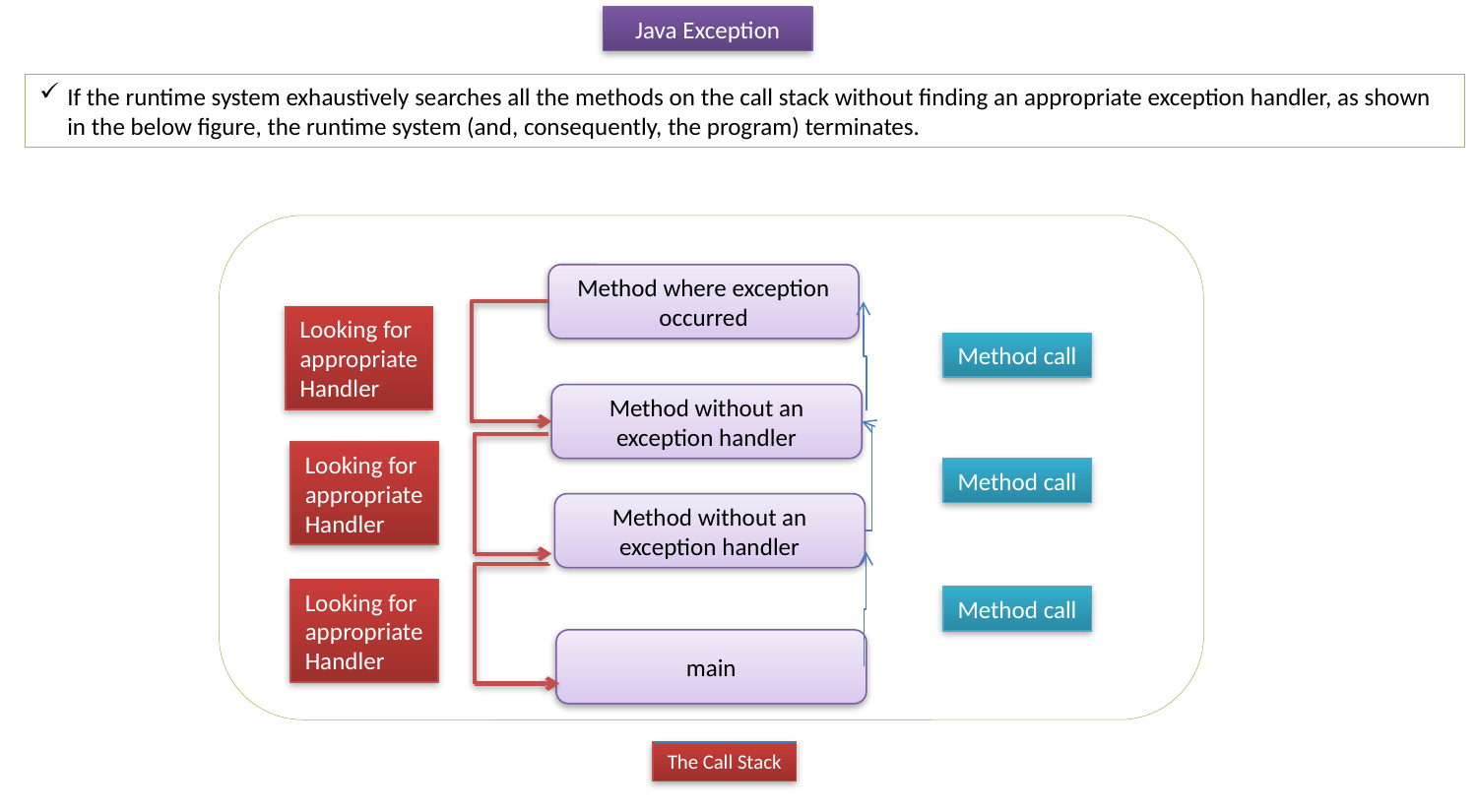

Java Exception
If the runtime system exhaustively searches all the methods on the call stack without finding an appropriate exception handler, as shown in the below figure, the runtime system (and, consequently, the program) terminates.

Method where exception occurred
Looking for
appropriate
Handler
Method call
Method without an exception handler
Looking for
appropriate
Handler
Method call
Method without an exception handler
Looking for
appropriate
Handler
Method call
main
The Call Stack